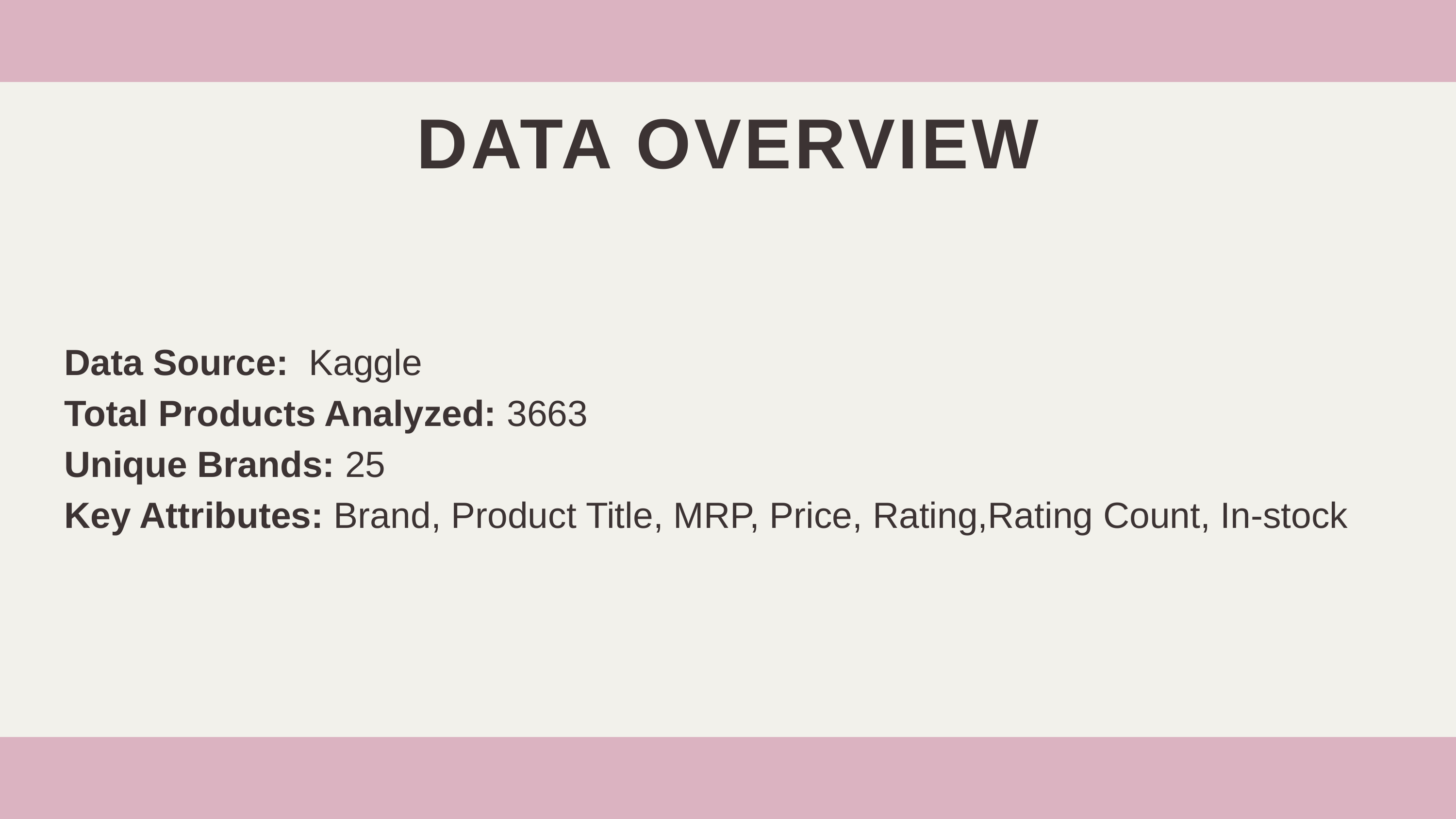

DATA OVERVIEW
Data Source:  Kaggle
Total Products Analyzed: 3663
Unique Brands: 25
Key Attributes: Brand, Product Title, MRP, Price, Rating,Rating Count, In-stock